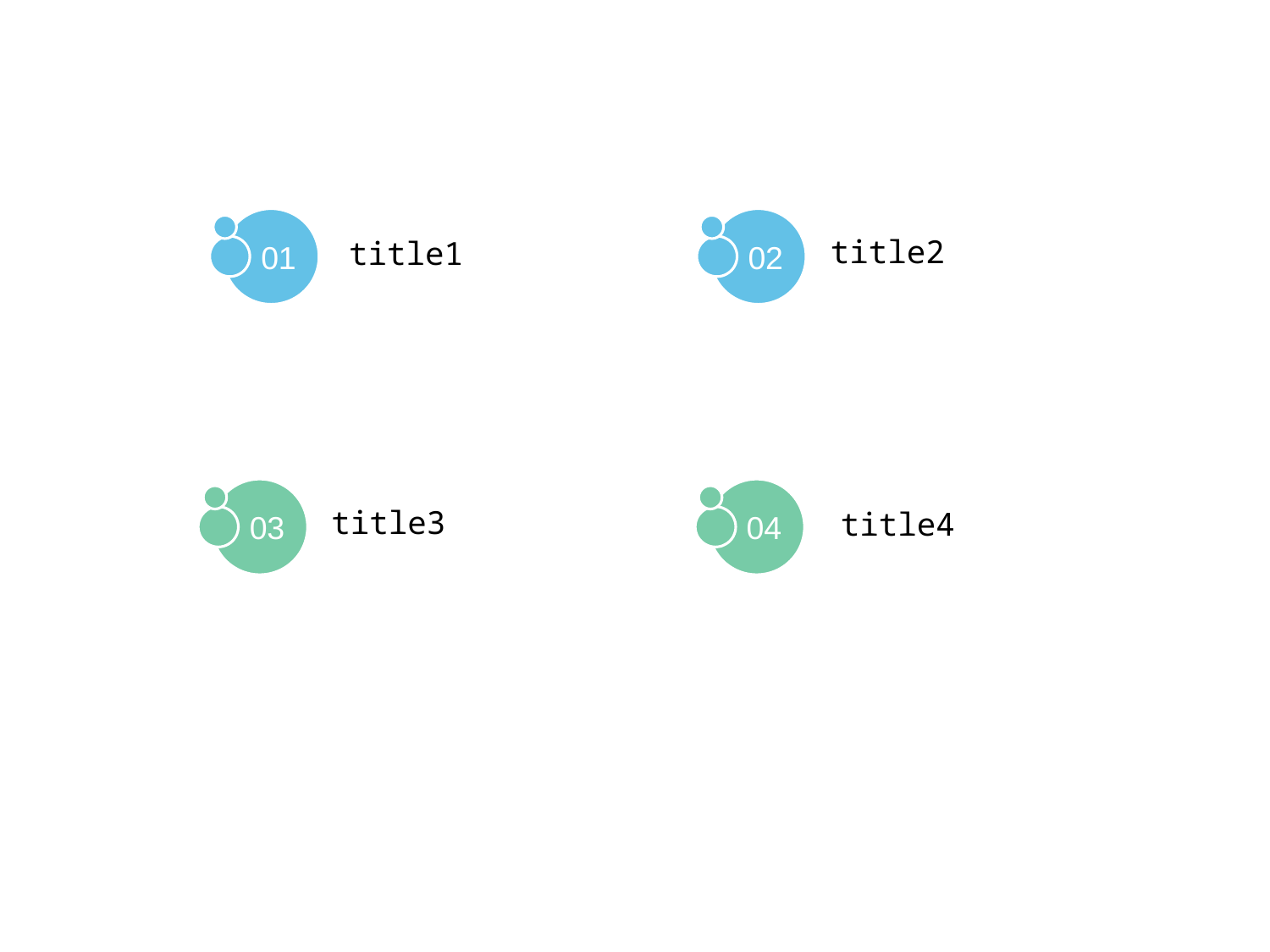

01
02

title1

03
04

title2
title4
title3